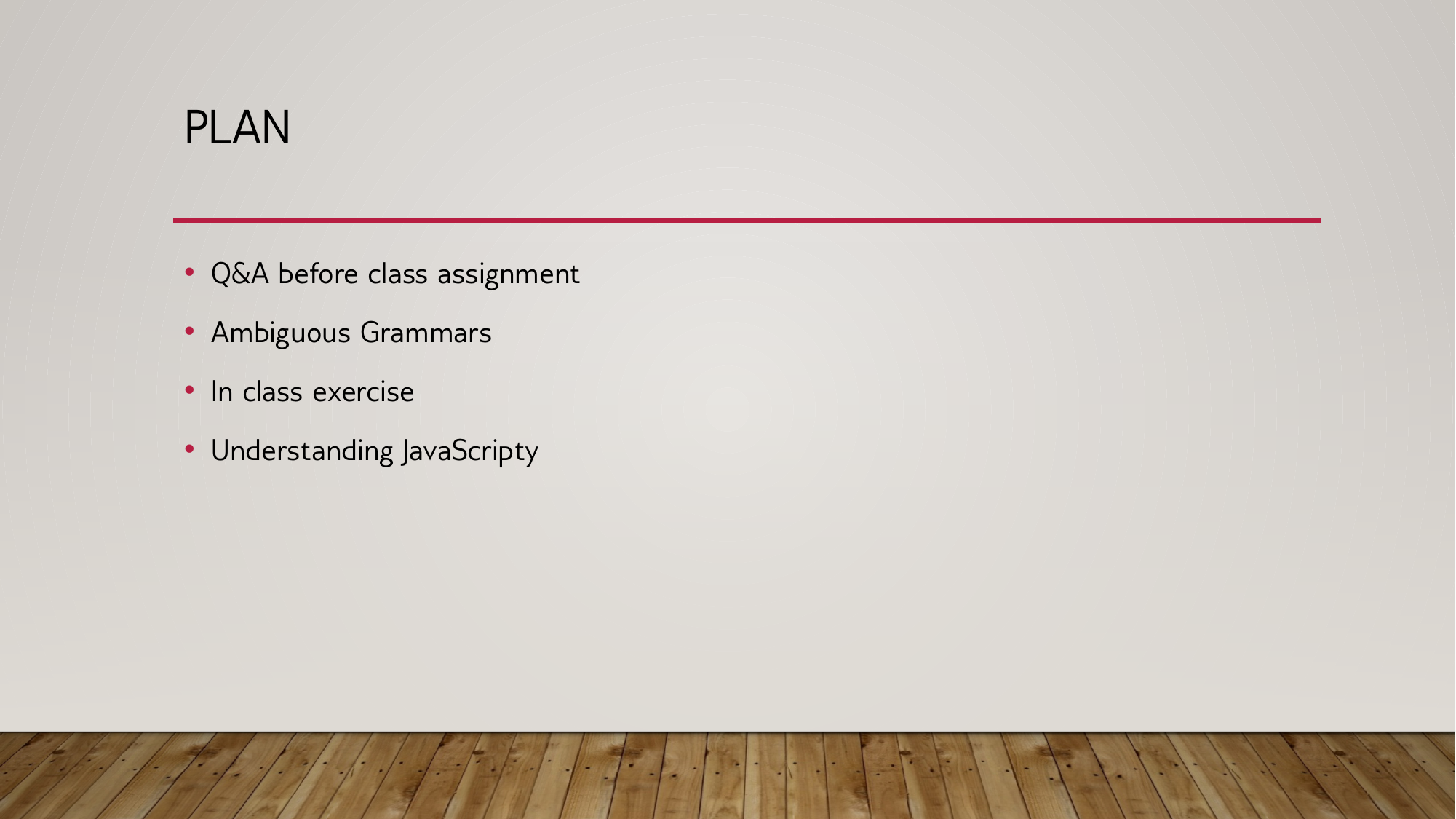

# PLAN
Q&A before class assignment
Ambiguous Grammars
In class exercise
Understanding JavaScripty